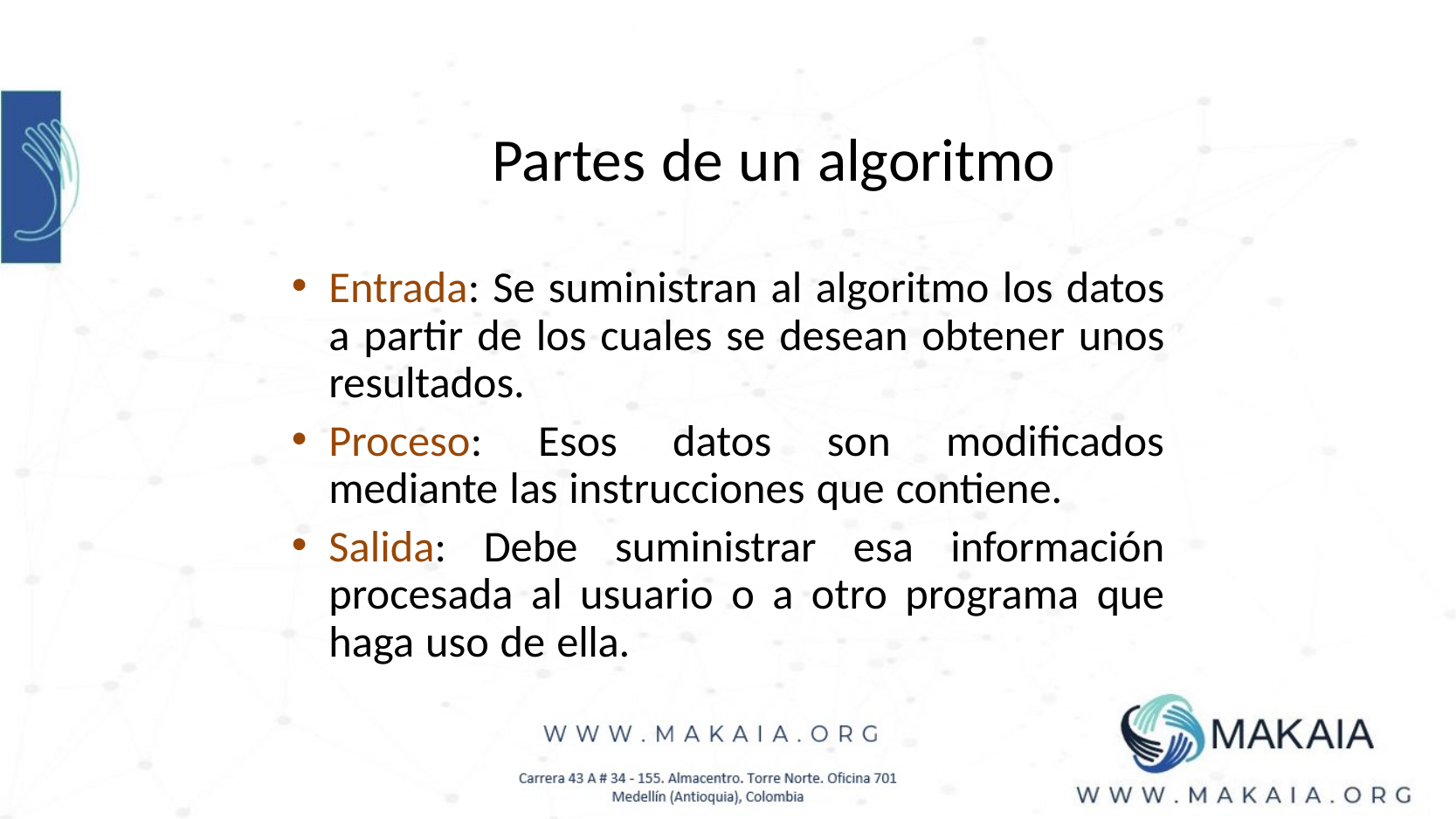

# Partes de un algoritmo
Entrada: Se suministran al algoritmo los datos a partir de los cuales se desean obtener unos resultados.
Proceso: Esos datos son modificados mediante las instrucciones que contiene.
Salida:  Debe  suministrar  esa  información procesada al usuario o a otro programa que haga uso de ella.